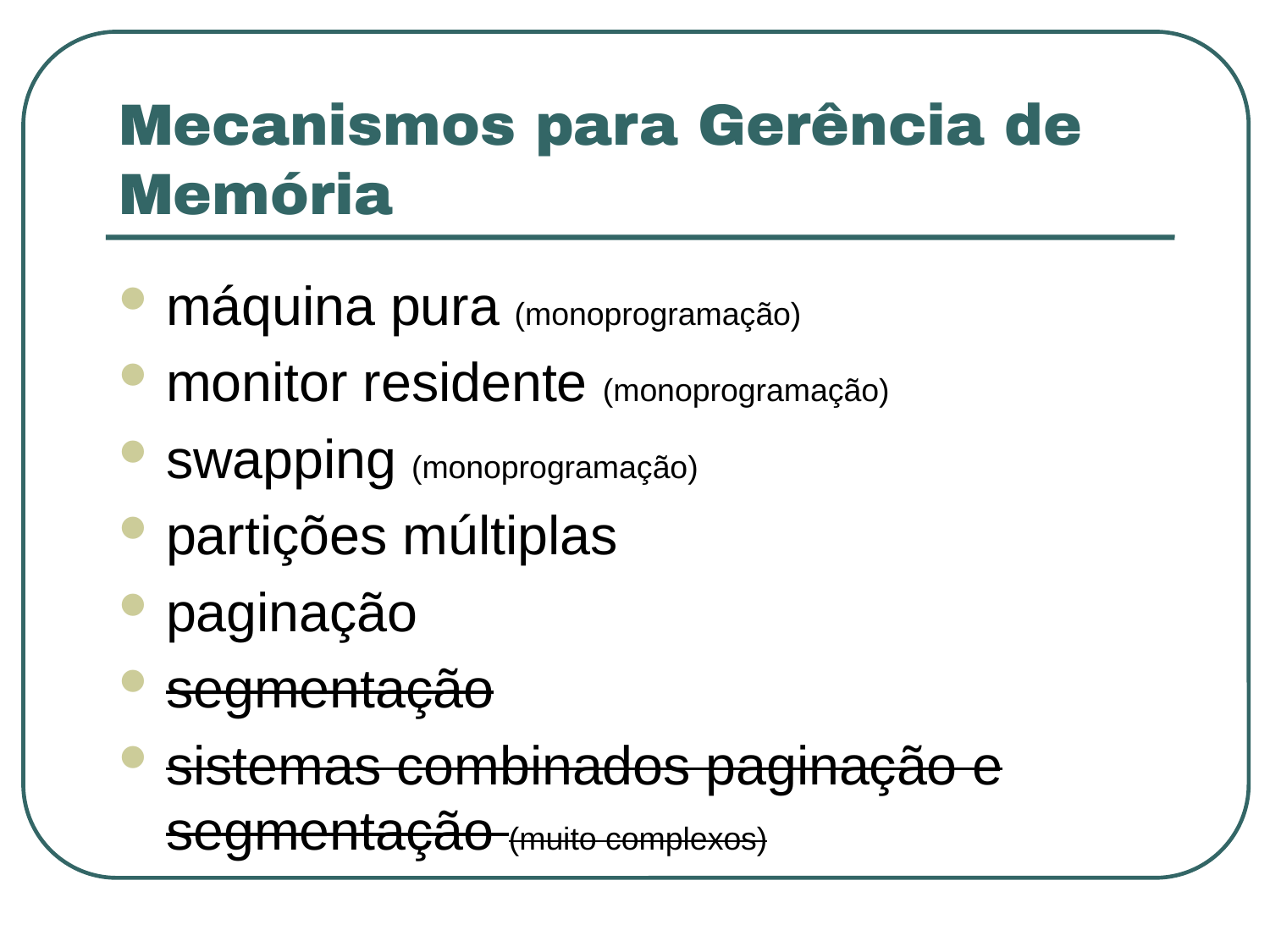

# Mecanismos para Gerência de Memória
máquina pura (monoprogramação)
monitor residente (monoprogramação)
swapping (monoprogramação)
partições múltiplas
paginação
segmentação
sistemas combinados paginação e segmentação (muito complexos)